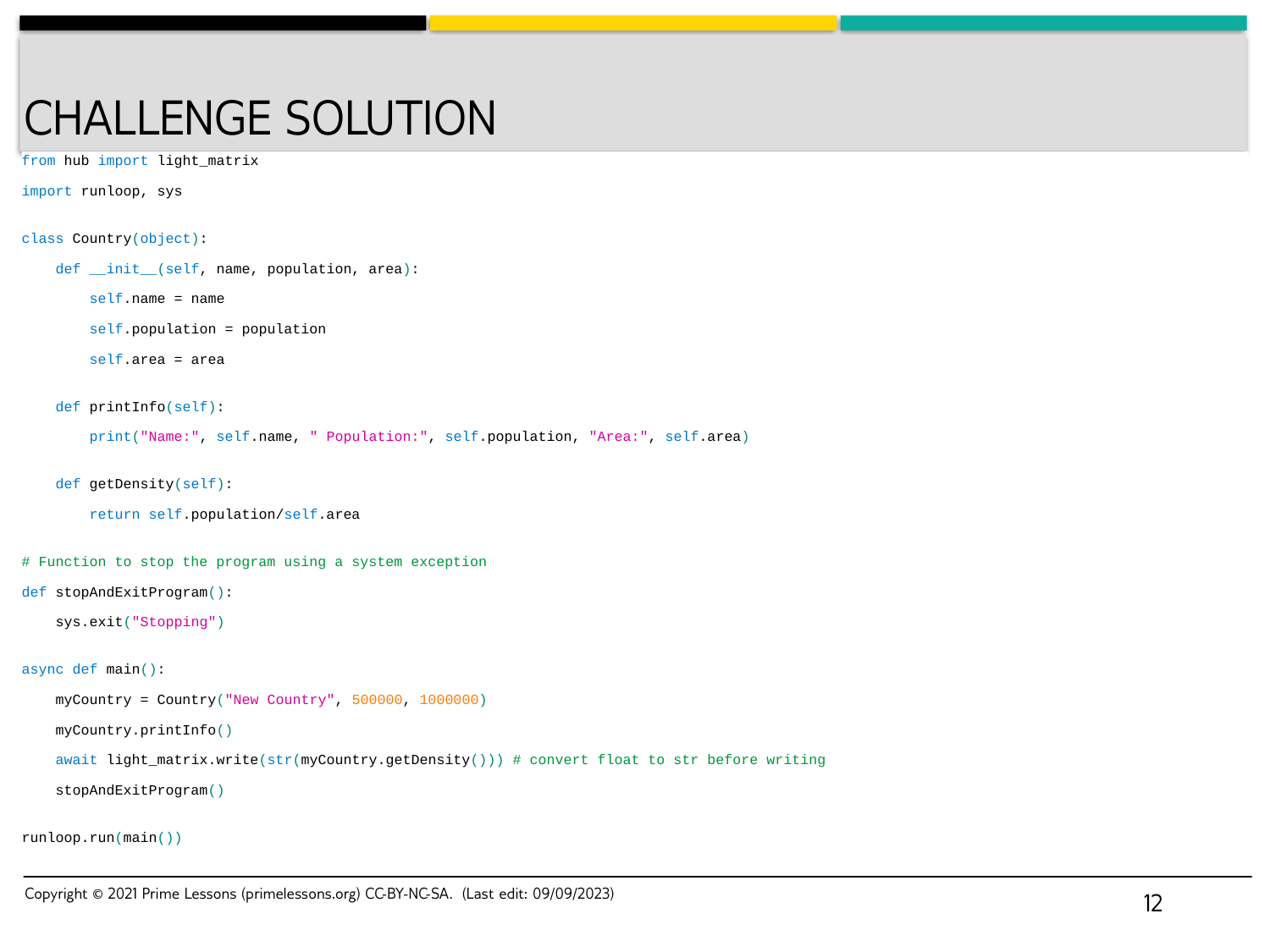

# Challenge Solution
from hub import light_matrix
import runloop, sys
class Country(object):
    def __init__(self, name, population, area):
        self.name = name
        self.population = population
        self.area = area
    def printInfo(self):
        print("Name:", self.name, " Population:", self.population, "Area:", self.area)
    def getDensity(self):
        return self.population/self.area
# Function to stop the program using a system exception
def stopAndExitProgram():
    sys.exit("Stopping")
async def main():
    myCountry = Country("New Country", 500000, 1000000)
    myCountry.printInfo()
    await light_matrix.write(str(myCountry.getDensity())) # convert float to str before writing
    stopAndExitProgram()
runloop.run(main())
12
Copyright © 2021 Prime Lessons (primelessons.org) CC-BY-NC-SA.  (Last edit: 09/09/2023)